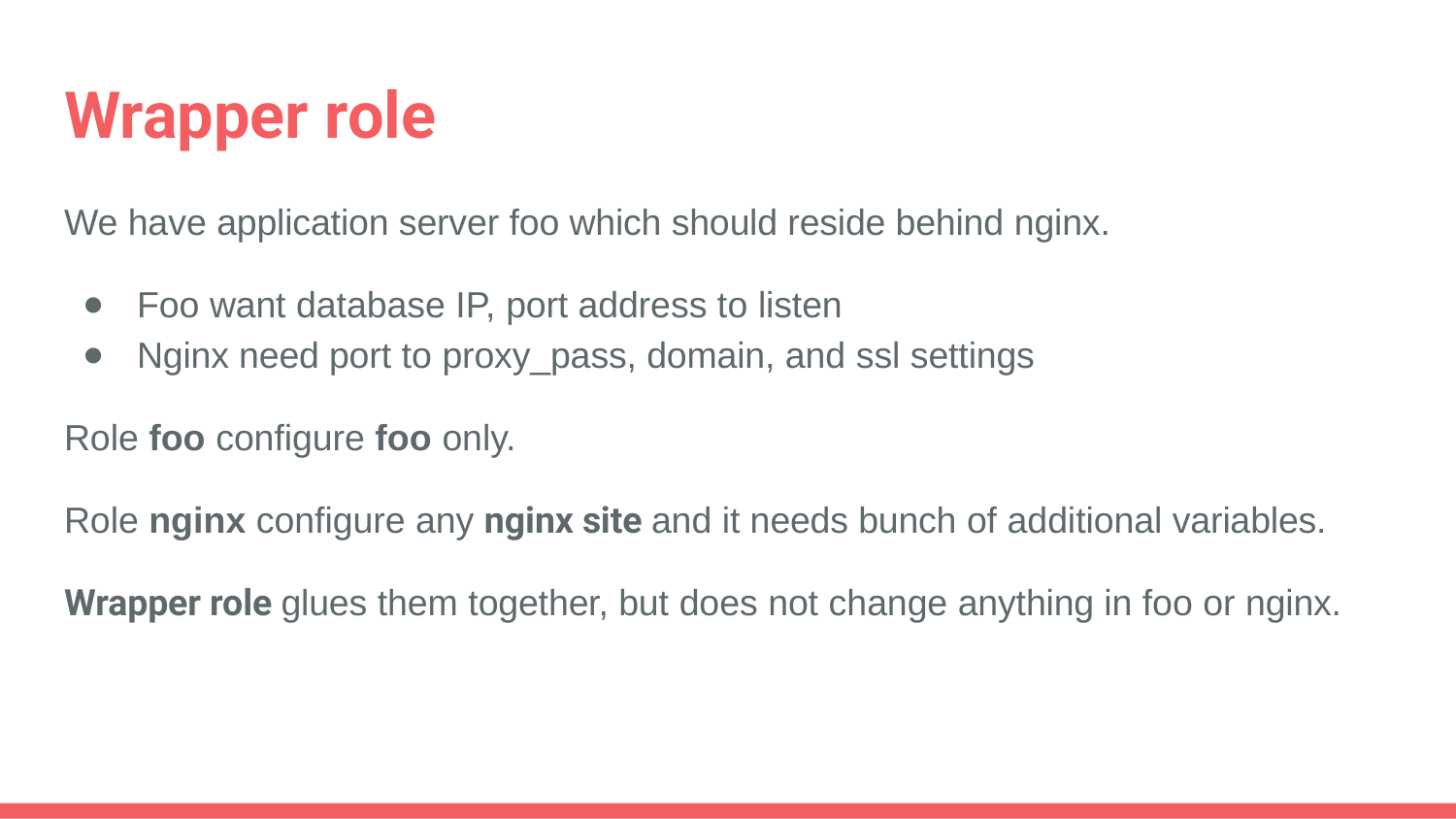

# Wrapper role
We have application server foo which should reside behind nginx.

Foo want database IP, port address to listen
Nginx need port to proxy_pass, domain, and ssl settings

Role foo configure foo only.

Role nginx configure any nginx site and it needs bunch of additional variables.

Wrapper role glues them together, but does not change anything in foo or nginx.